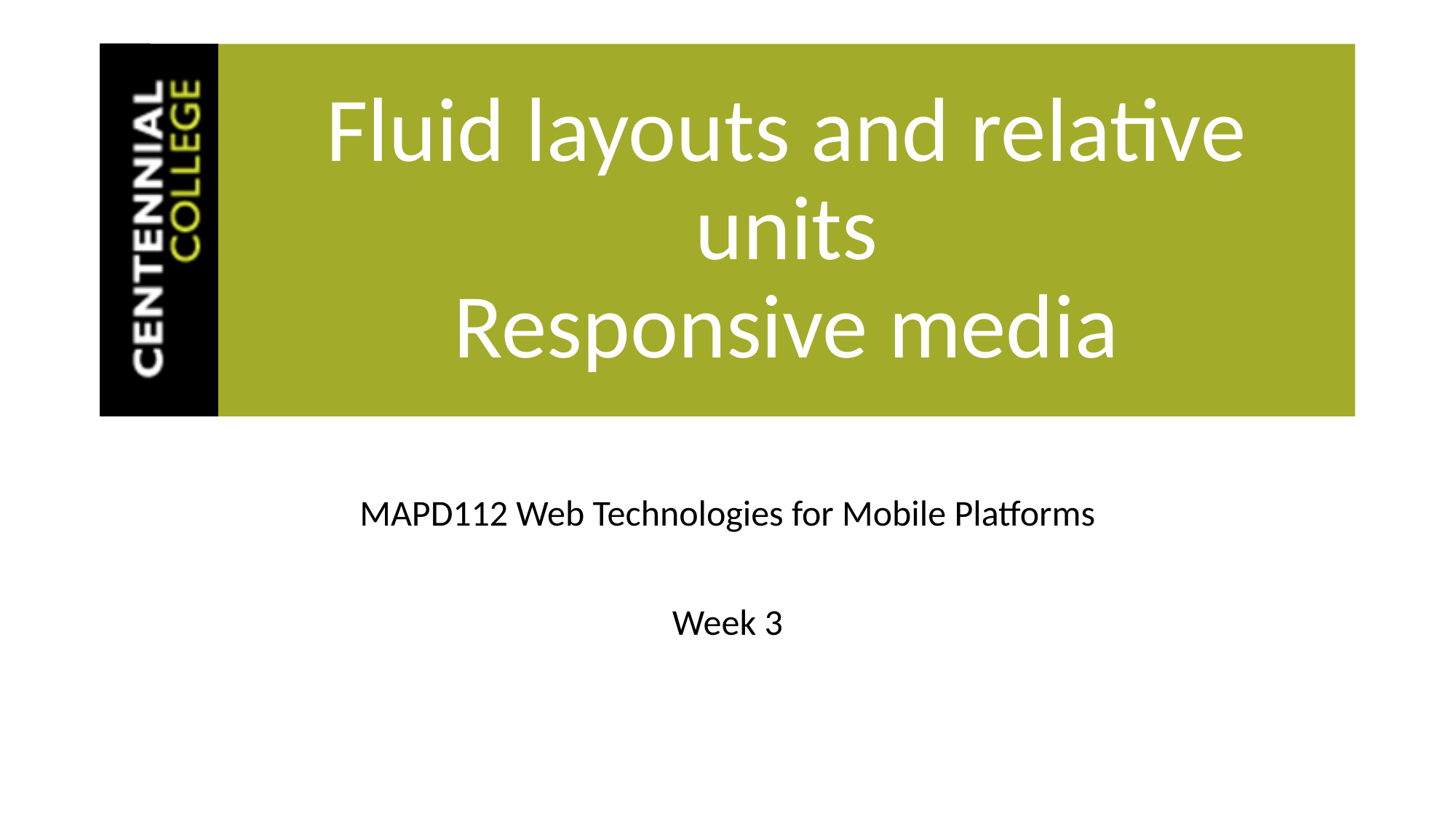

# Fluid layouts and relative units Responsive media

MAPD112 Web Technologies for Mobile Platforms

Week 3